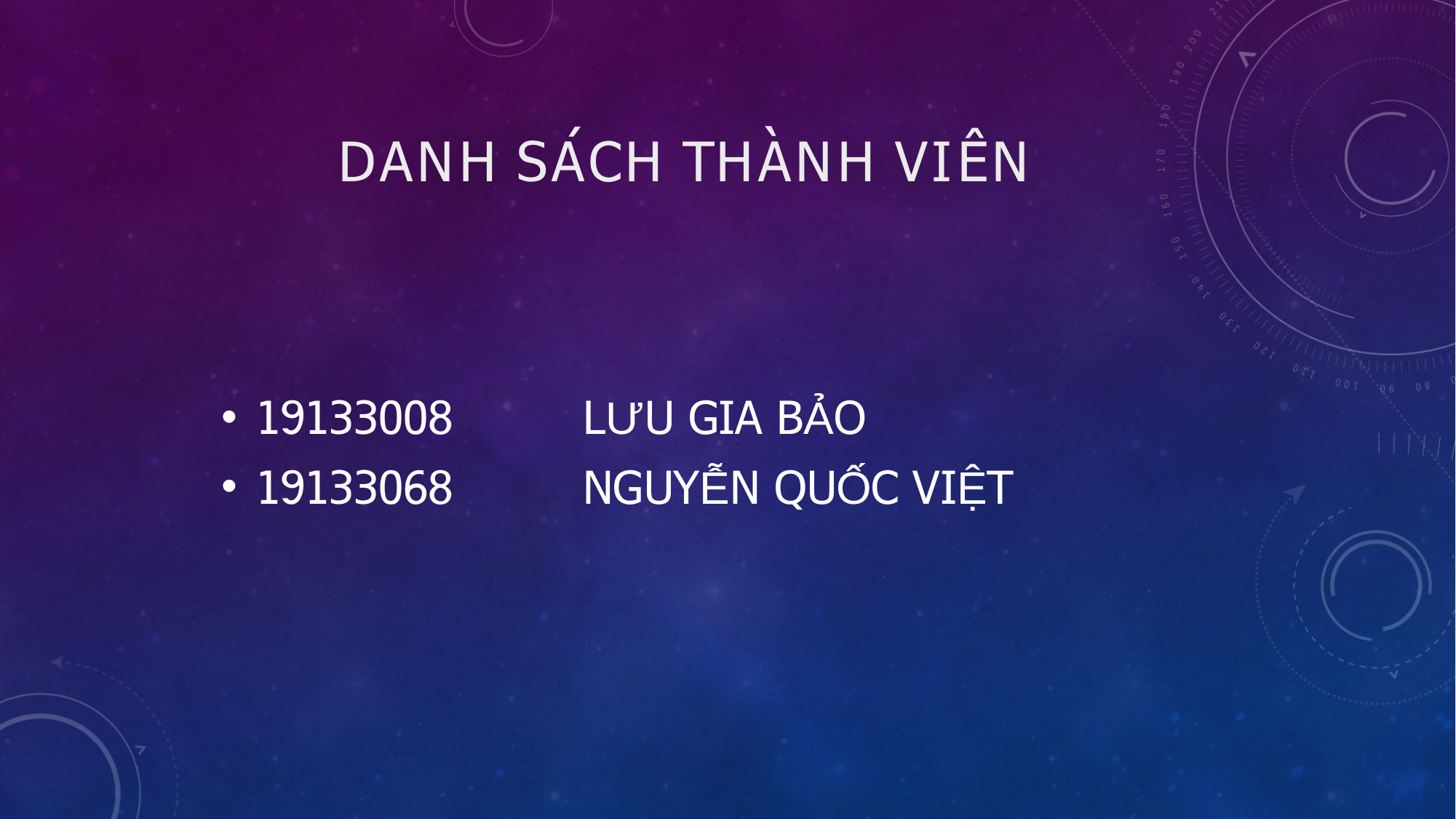

# Danh sách thành viên
19133008		LƯU GIA BẢO
19133068		NGUYỄN QUỐC VIỆT